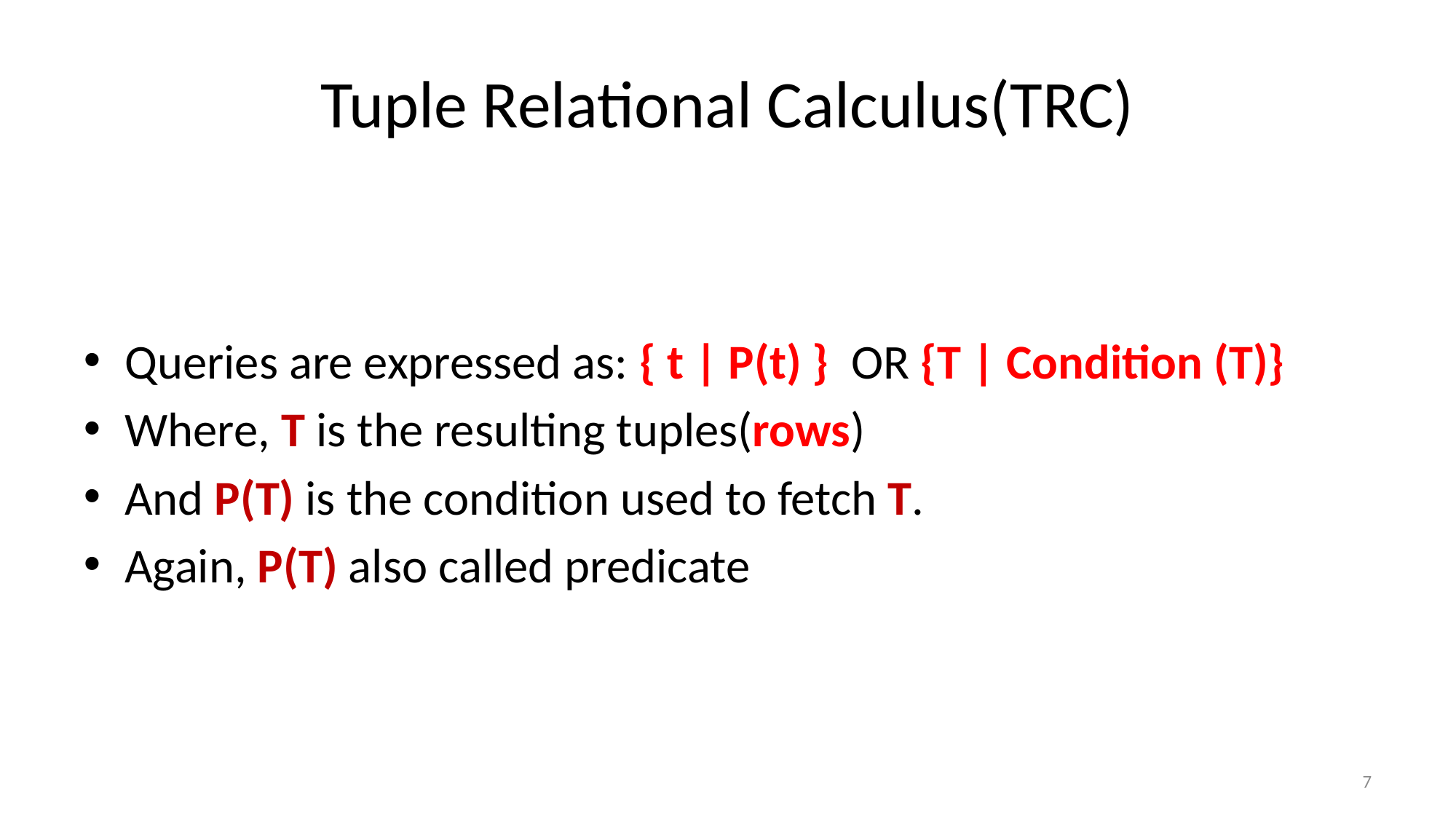

# Tuple Relational Calculus(TRC)
Queries are expressed as: { t | P(t) }  OR {T | Condition (T)}
Where, T is the resulting tuples(rows)
And P(T) is the condition used to fetch T.
Again, P(T) also called predicate
7